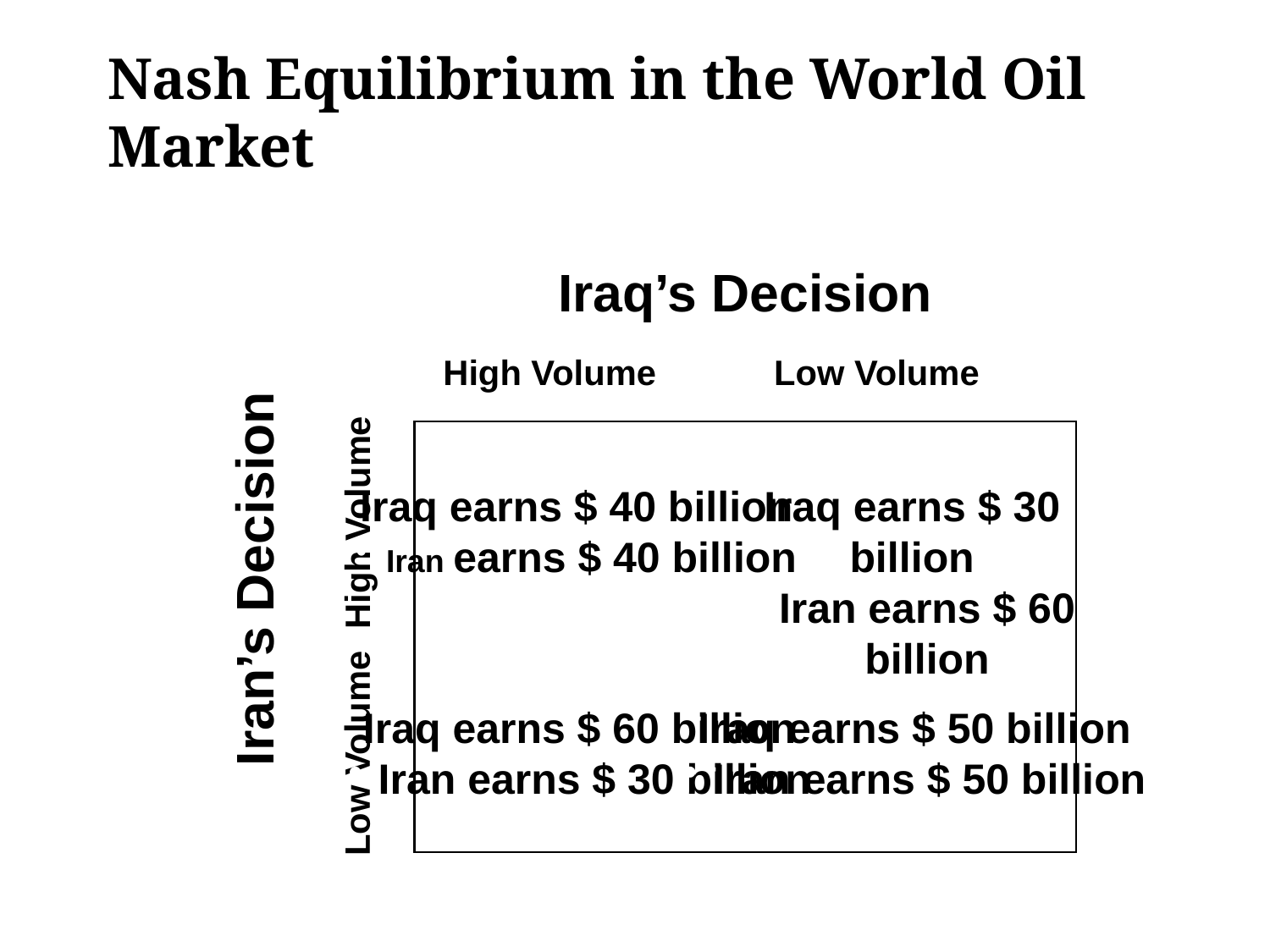

# Nash Equilibrium in the World Oil Market
Iraq’s Decision
High Volume
Low Volume

High Volume
Iran’s Decision
Low Volume

Iraq earns $ 40 billion
Iran earns $ 40 billion
Iraq earns $ 30 billion
Iran earns $ 60 billion

Iraq earns $ 60 billion
Iran earns $ 30 billion

Iraq earns $ 50 billion
Iran earns $ 50 billion